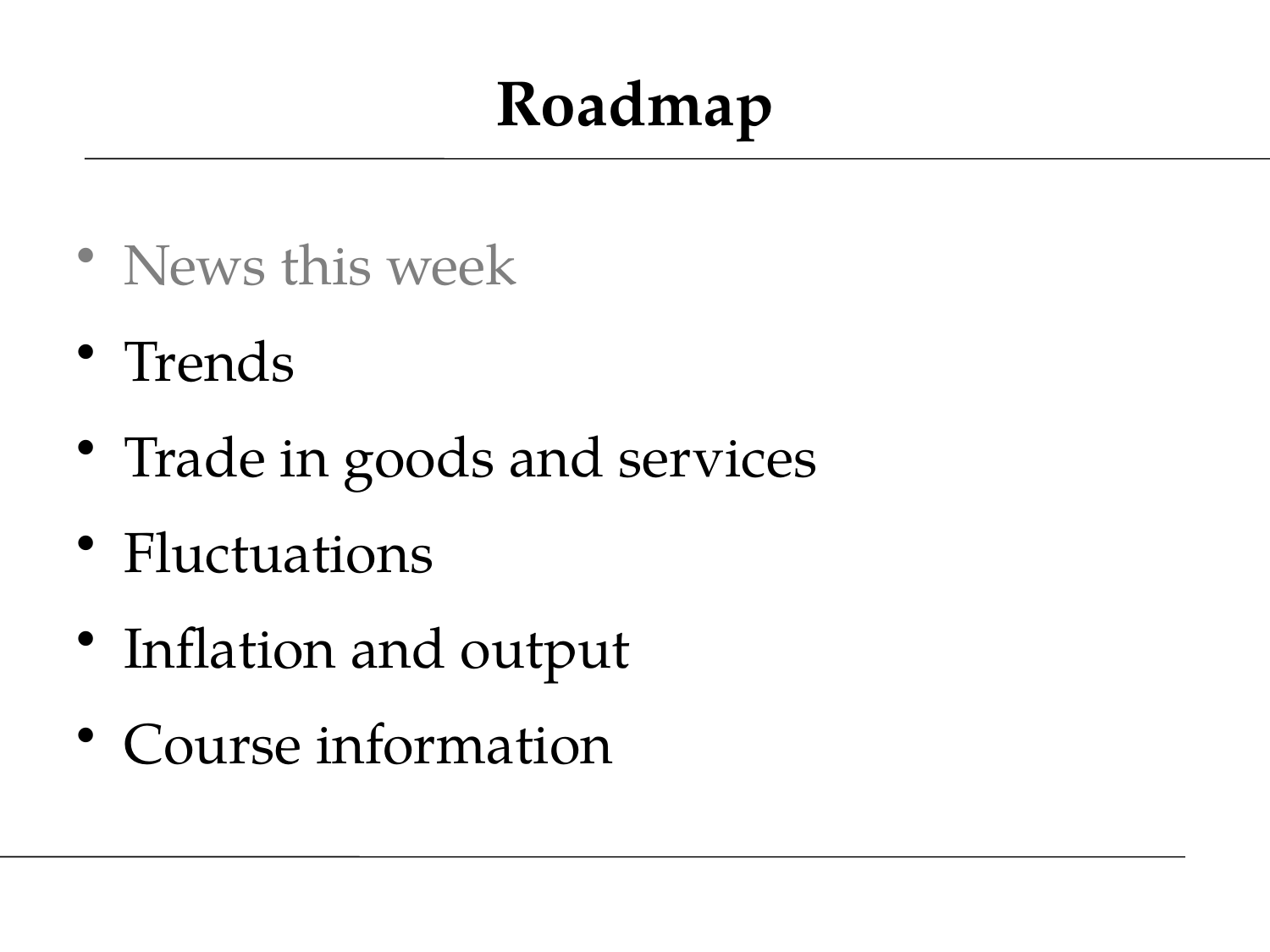

# Roadmap
News this week
Trends
Trade in goods and services
Fluctuations
Inflation and output
Course information